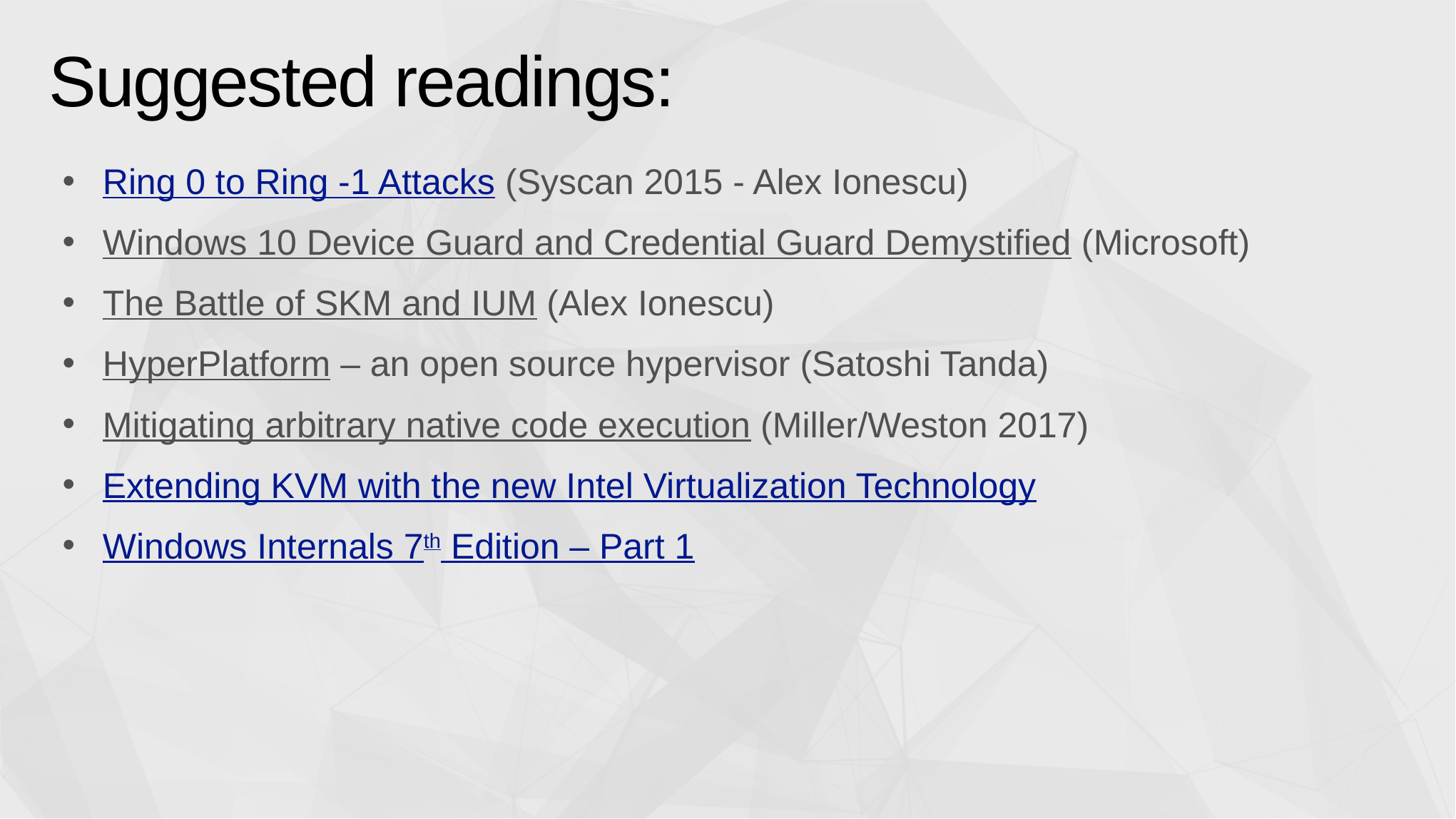

# Suggested readings:
Ring 0 to Ring -1 Attacks (Syscan 2015 - Alex Ionescu)
Windows 10 Device Guard and Credential Guard Demystified (Microsoft)
The Battle of SKM and IUM (Alex Ionescu)
HyperPlatform – an open source hypervisor (Satoshi Tanda)
Mitigating arbitrary native code execution (Miller/Weston 2017)
Extending KVM with the new Intel Virtualization Technology
Windows Internals 7th Edition – Part 1